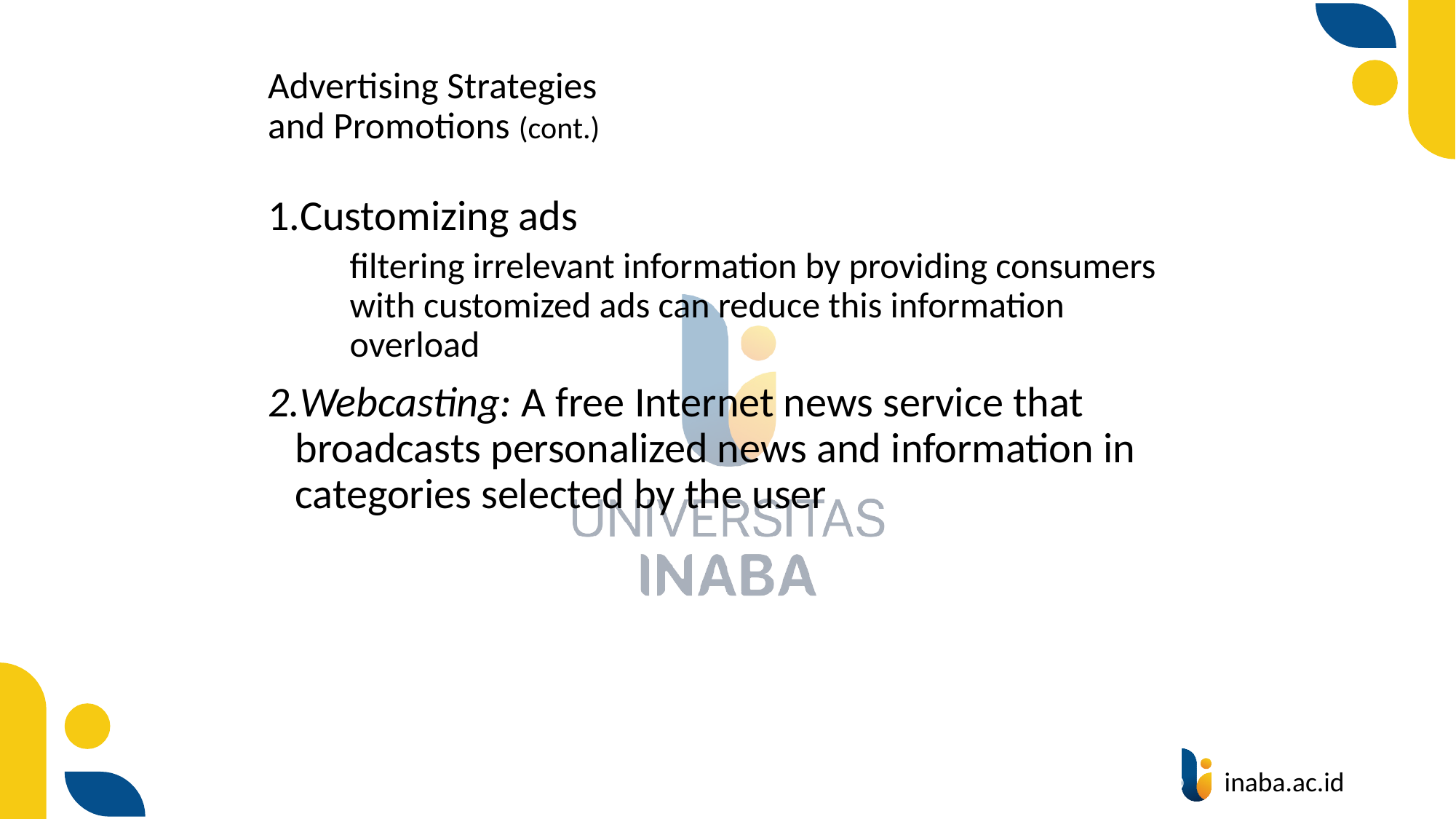

# Advertising Strategies and Promotions (cont.)
Customizing ads
	filtering irrelevant information by providing consumers with customized ads can reduce this information overload
Webcasting: A free Internet news service that broadcasts personalized news and information in categories selected by the user
33
© Prentice Hall 2004